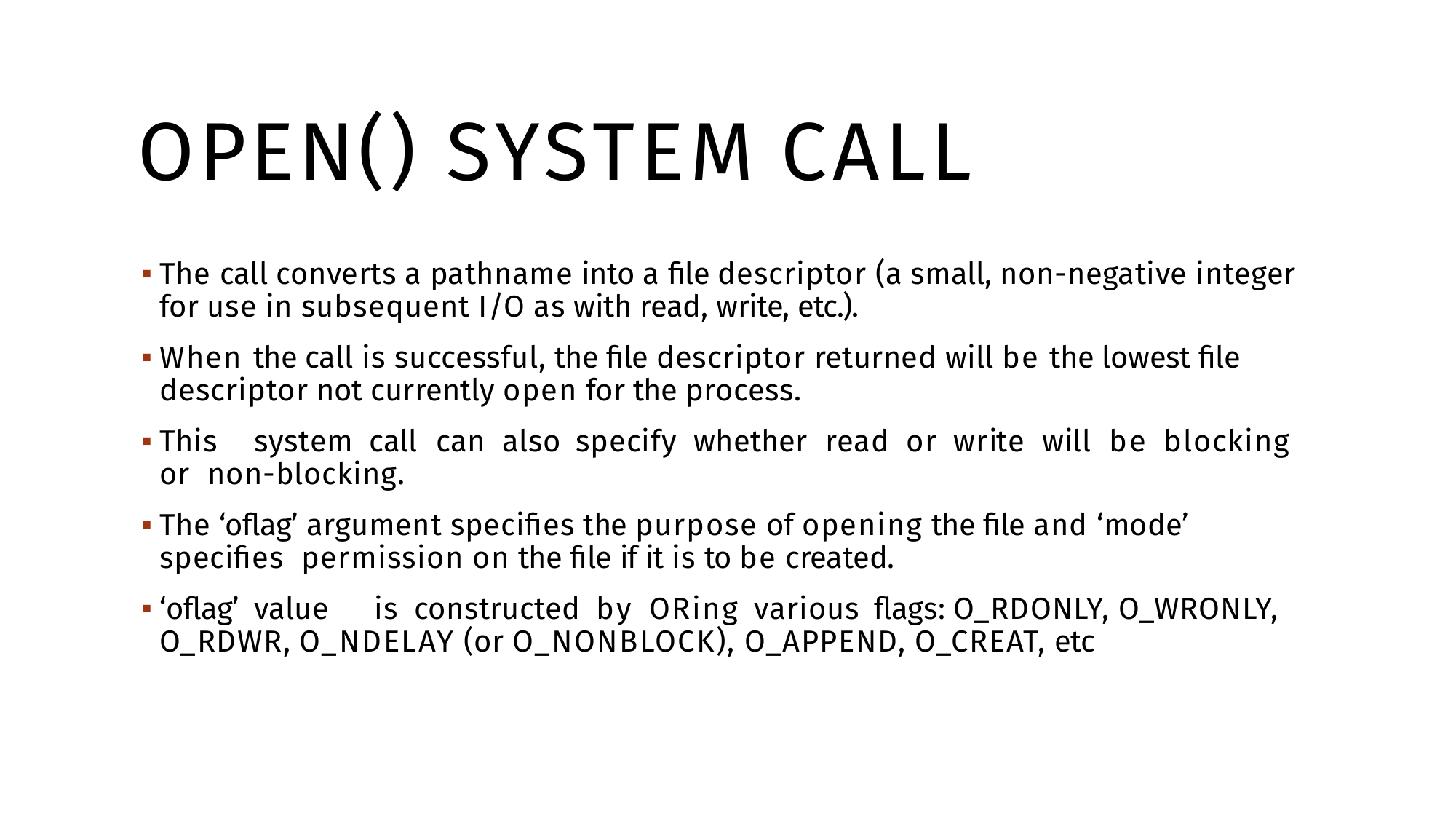

# OPEN() SYSTEM CALL
The call converts a pathname into a file descriptor (a small, non-negative integer  for use in subsequent I/O as with read, write, etc.).
When the call is successful, the file descriptor returned will be the lowest file  descriptor not currently open for the process.
This	system	call	can	also	specify	whether	read	or	write	will	be	blocking	or  non-blocking.
The ‘oflag’ argument specifies the purpose of opening the file and ‘mode’ specifies  permission on the file if it is to be created.
‘oflag’ value	is	constructed	by	ORing	various	flags: O_RDONLY, O_WRONLY,  O_RDWR, O_NDELAY (or O_NONBLOCK), O_APPEND, O_CREAT, etc